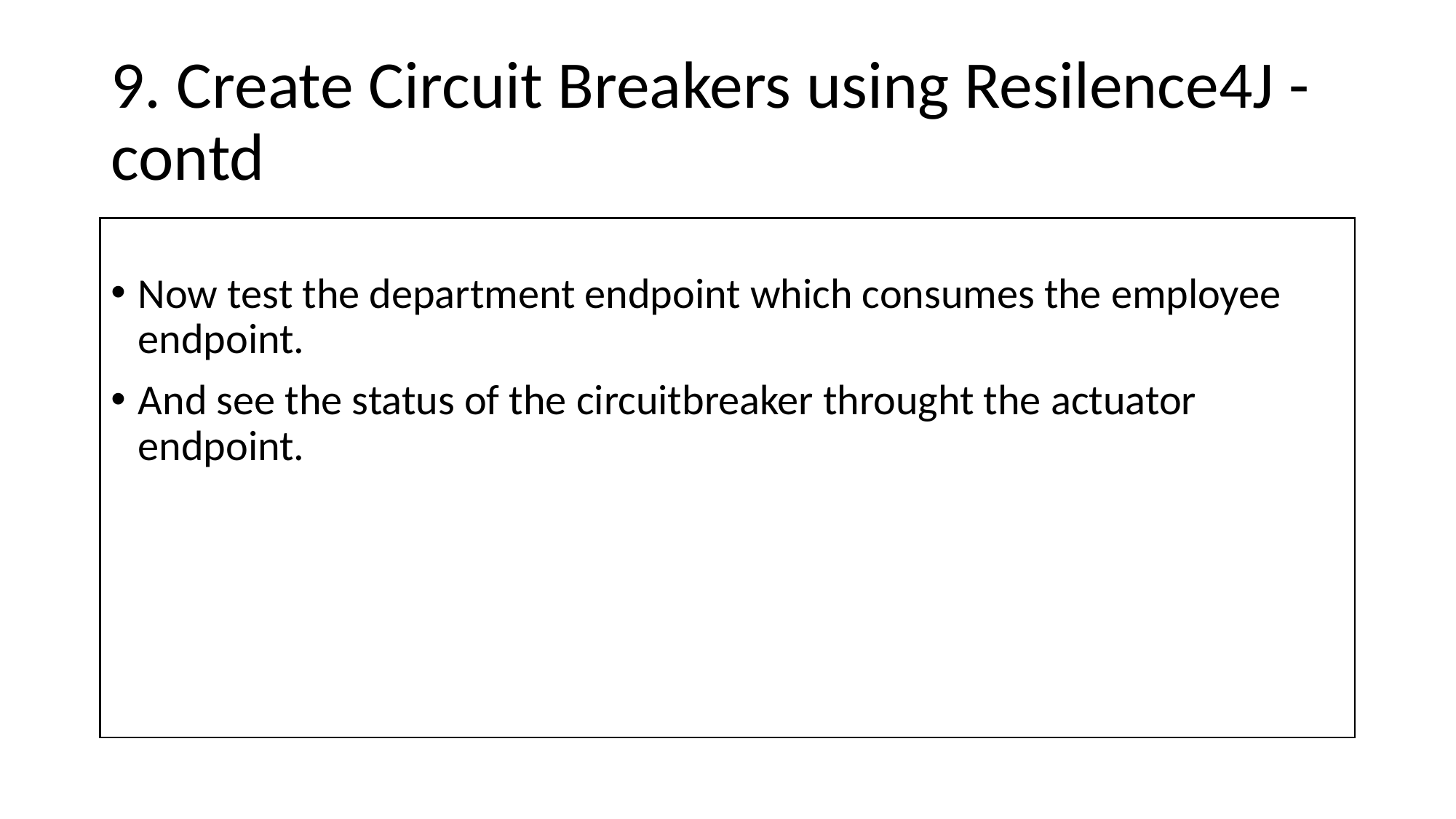

# 9. Create Circuit Breakers using Resilence4J - contd

Now test the department endpoint which consumes the employee endpoint.
And see the status of the circuitbreaker throught the actuator endpoint.